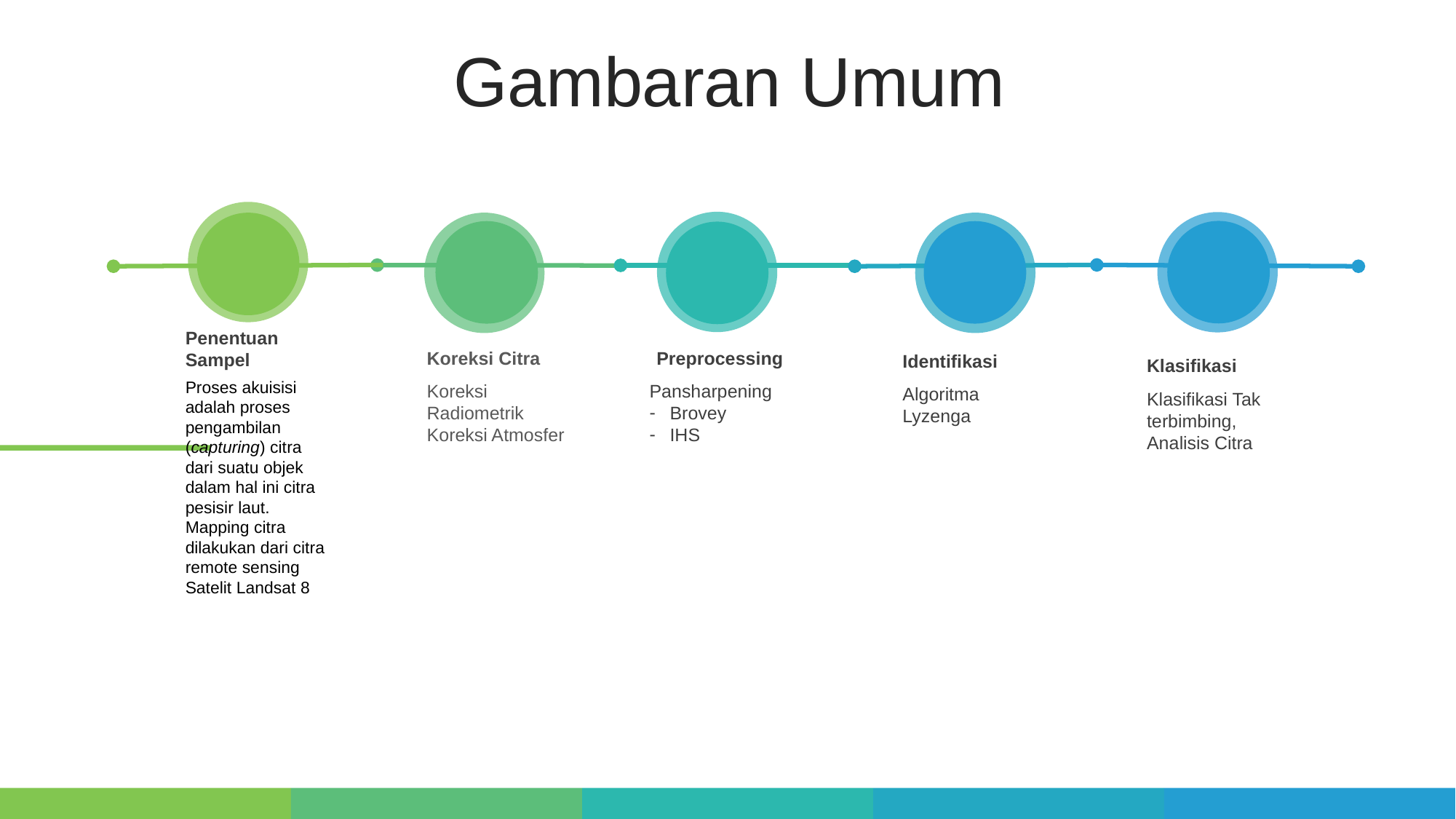

Gambaran Umum

Penentuan Sampel
Proses akuisisi adalah proses pengambilan (capturing) citra dari suatu objek dalam hal ini citra pesisir laut. Mapping citra dilakukan dari citra remote sensing Satelit Landsat 8
Preprocessing
Pansharpening
Brovey
IHS
Koreksi Citra
Koreksi Radiometrik
Koreksi Atmosfer
Identifikasi
Algoritma Lyzenga
Klasifikasi
Klasifikasi Tak terbimbing,
Analisis Citra